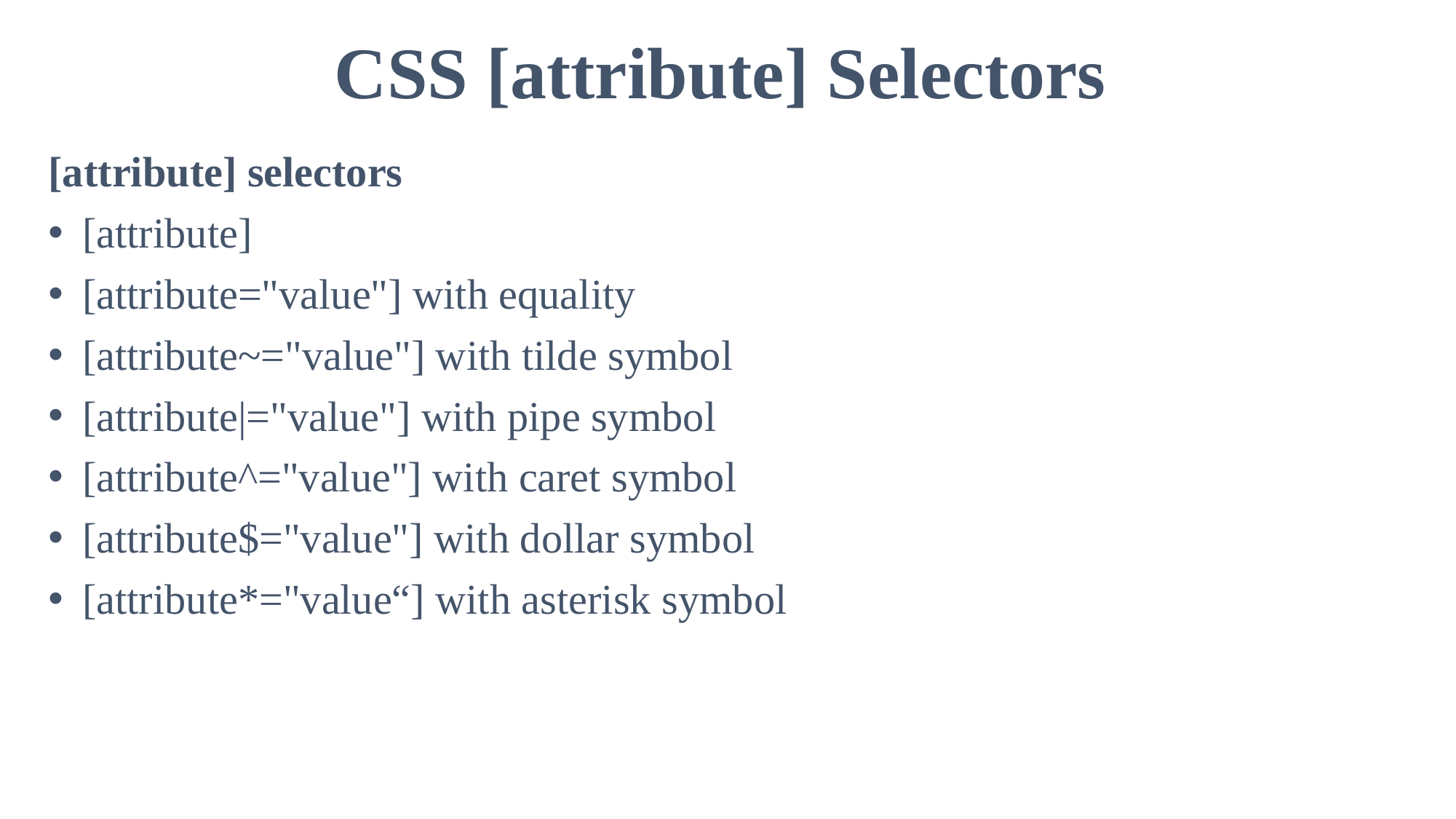

# CSS [attribute] Selectors
[attribute] selectors
[attribute]
[attribute="value"] with equality
[attribute~="value"] with tilde symbol
[attribute|="value"] with pipe symbol
[attribute^="value"] with caret symbol
[attribute$="value"] with dollar symbol
[attribute*="value“] with asterisk symbol